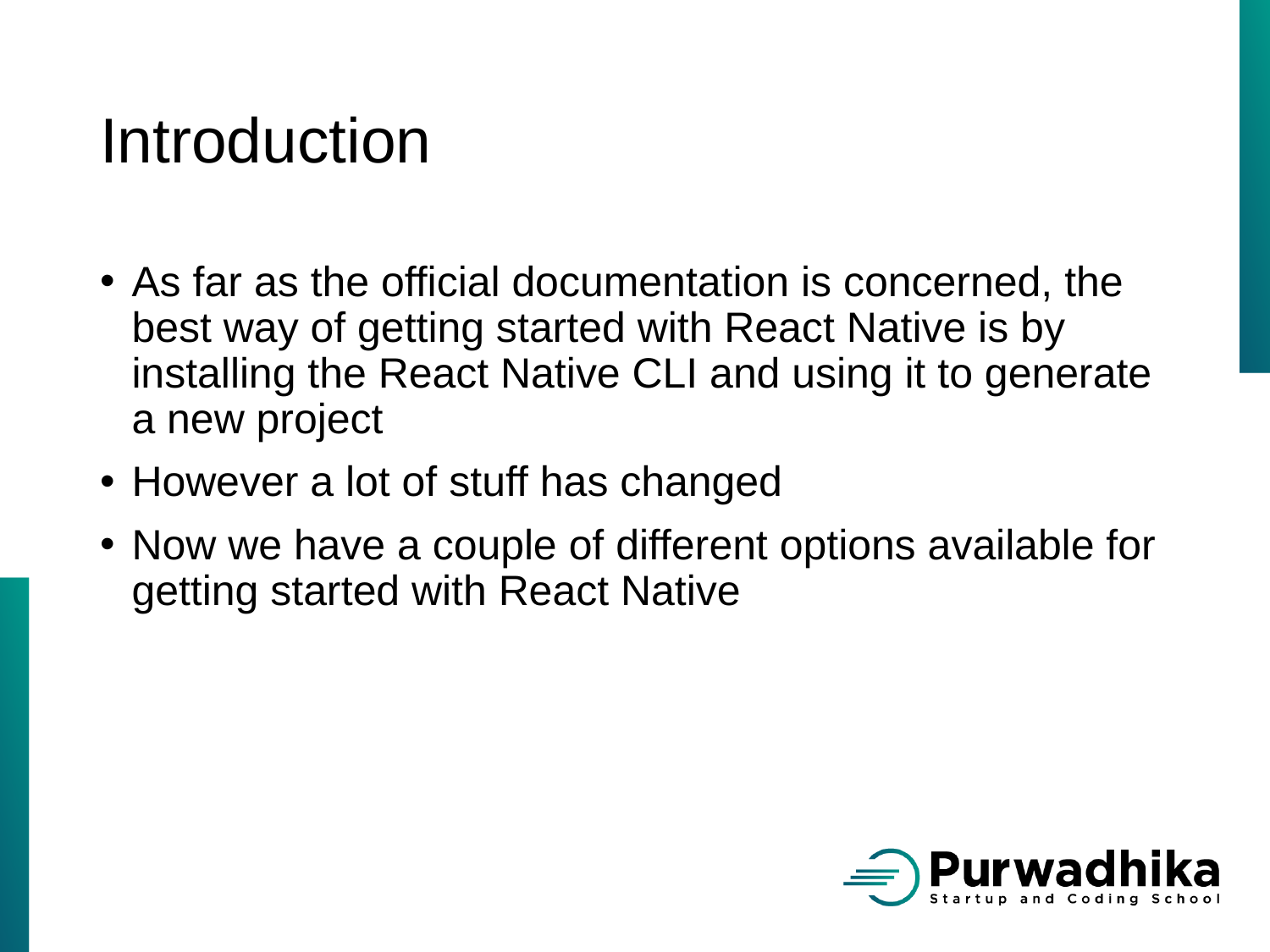

# Introduction
As far as the official documentation is concerned, the best way of getting started with React Native is by installing the React Native CLI and using it to generate a new project
However a lot of stuff has changed
Now we have a couple of different options available for getting started with React Native